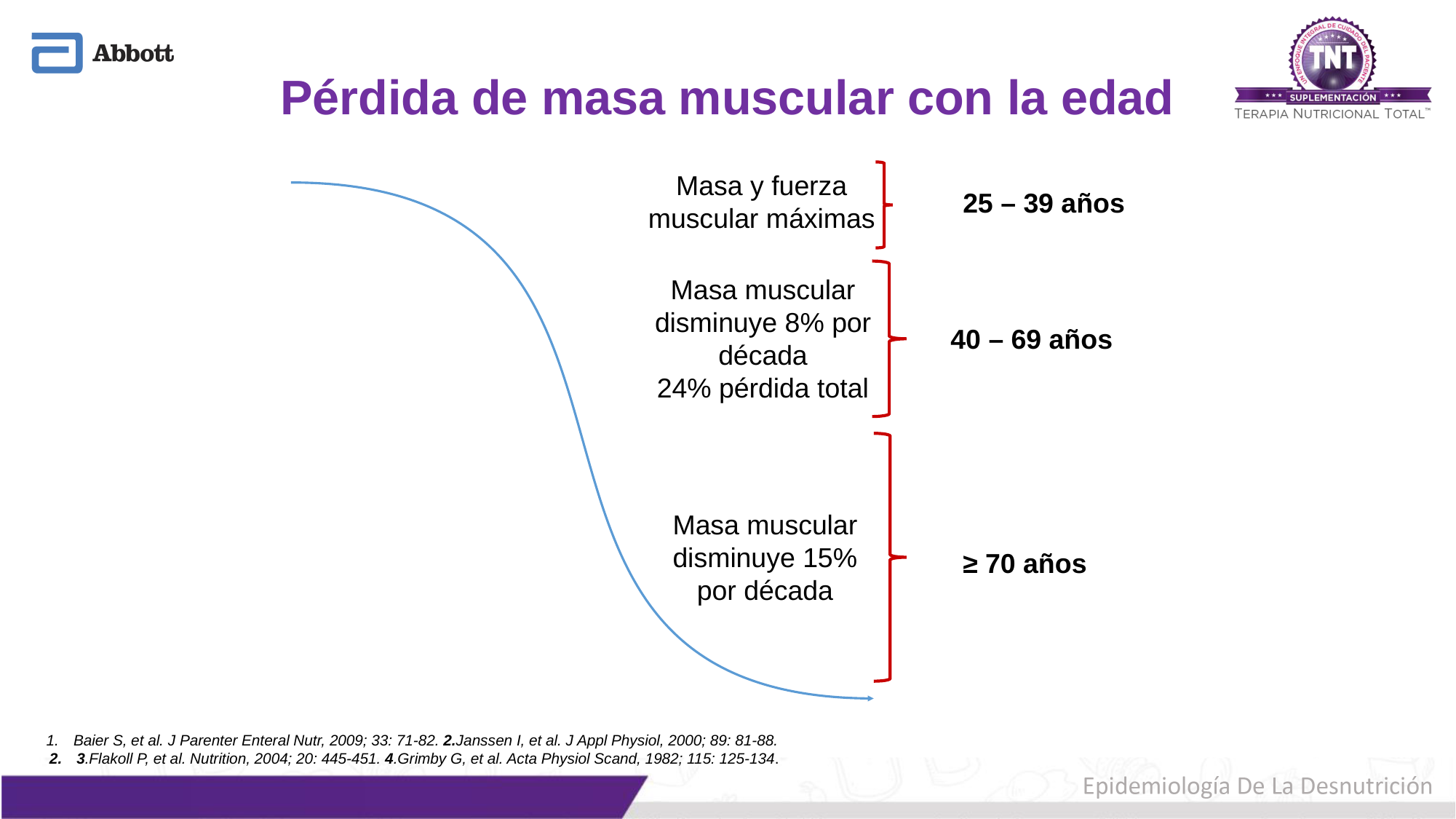

Pérdida de masa muscular con la edad

Masa y fuerza muscular máximas
25 – 39 años

Masa muscular disminuye 8% por década
24% pérdida total
40 – 69 años

Masa muscular disminuye 15% por década
≥ 70 años
Baier S, et al. J Parenter Enteral Nutr, 2009; 33: 71-82. 2.Janssen I, et al. J Appl Physiol, 2000; 89: 81-88.
3.Flakoll P, et al. Nutrition, 2004; 20: 445-451. 4.Grimby G, et al. Acta Physiol Scand, 1982; 115: 125-134.